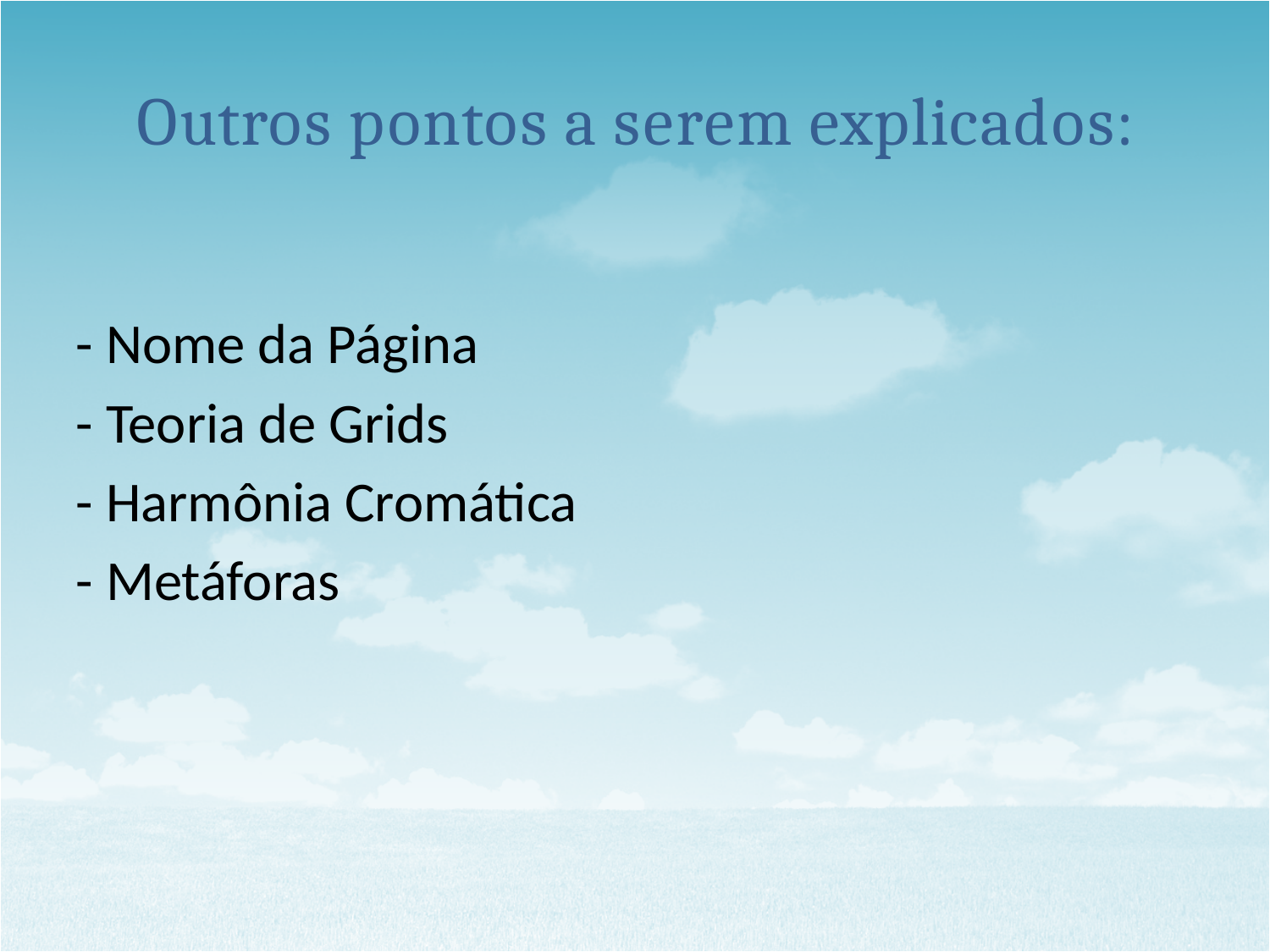

# Outros pontos a serem explicados:

- Nome da Página
- Teoria de Grids
- Harmônia Cromática
- Metáforas